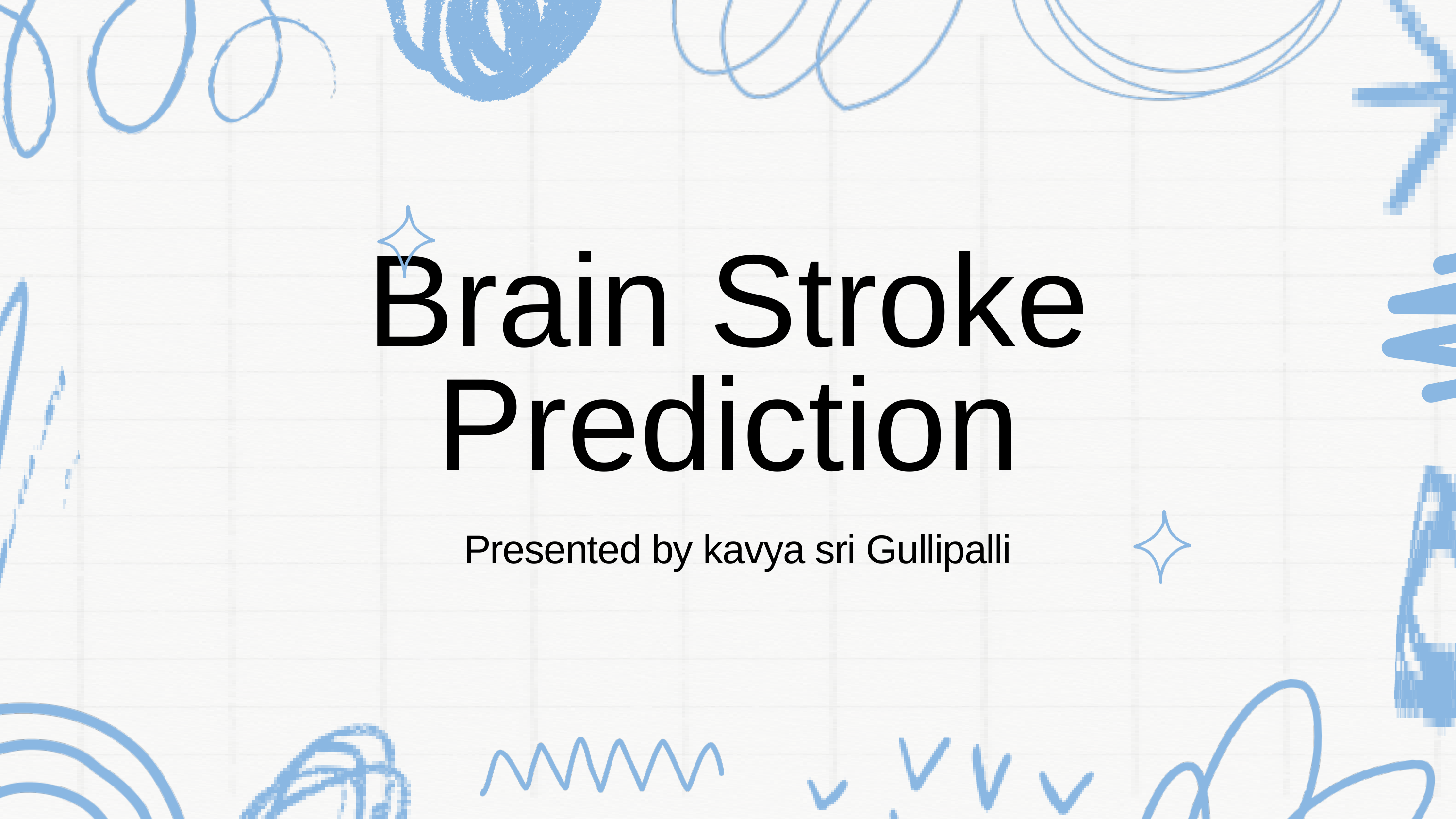

Brain Stroke Prediction

Presented by kavya sri Gullipalli